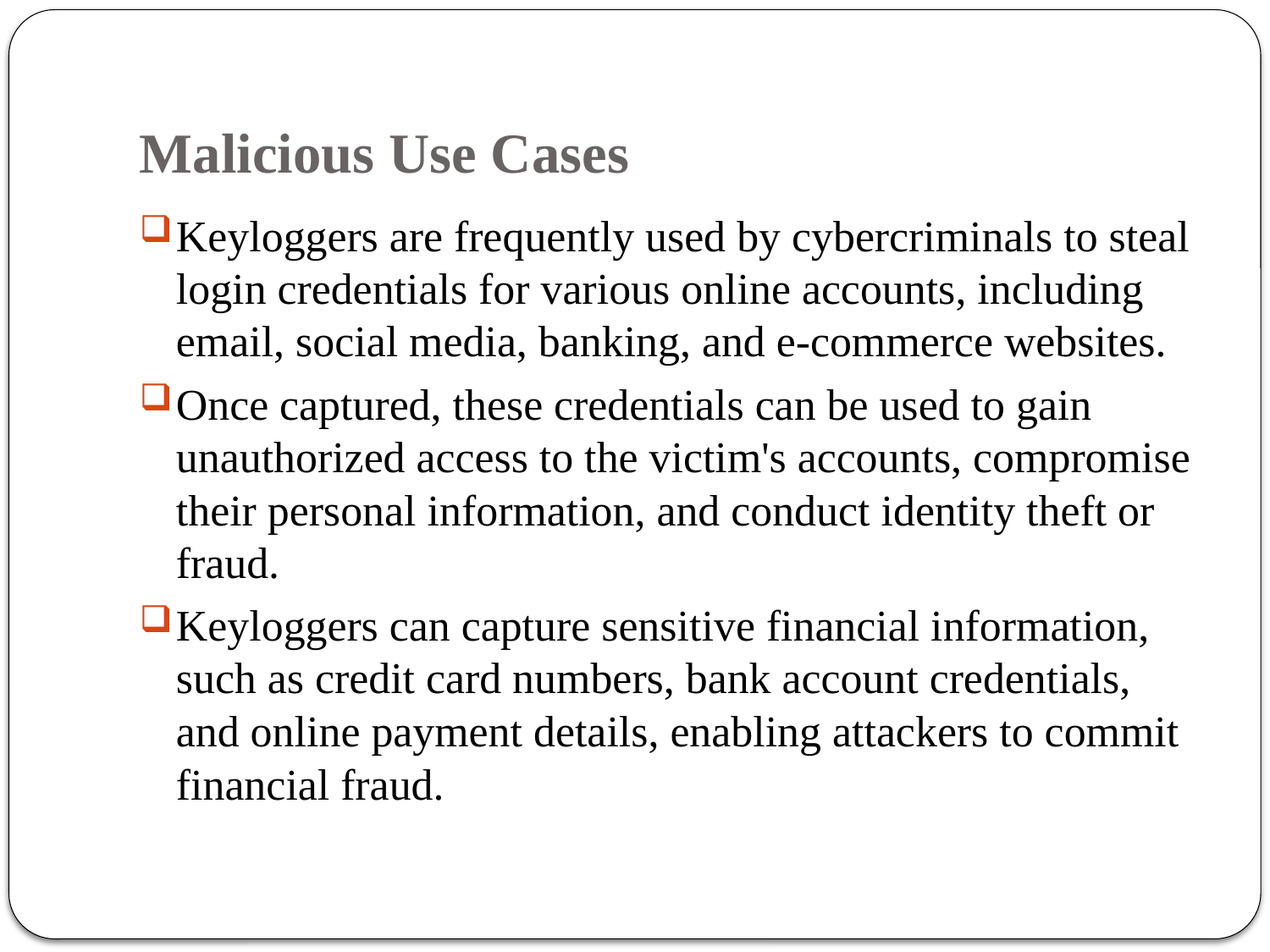

# Malicious Use Cases
Keyloggers are frequently used by cybercriminals to steal login credentials for various online accounts, including email, social media, banking, and e-commerce websites.
Once captured, these credentials can be used to gain unauthorized access to the victim's accounts, compromise their personal information, and conduct identity theft or fraud.
Keyloggers can capture sensitive financial information, such as credit card numbers, bank account credentials, and online payment details, enabling attackers to commit financial fraud.